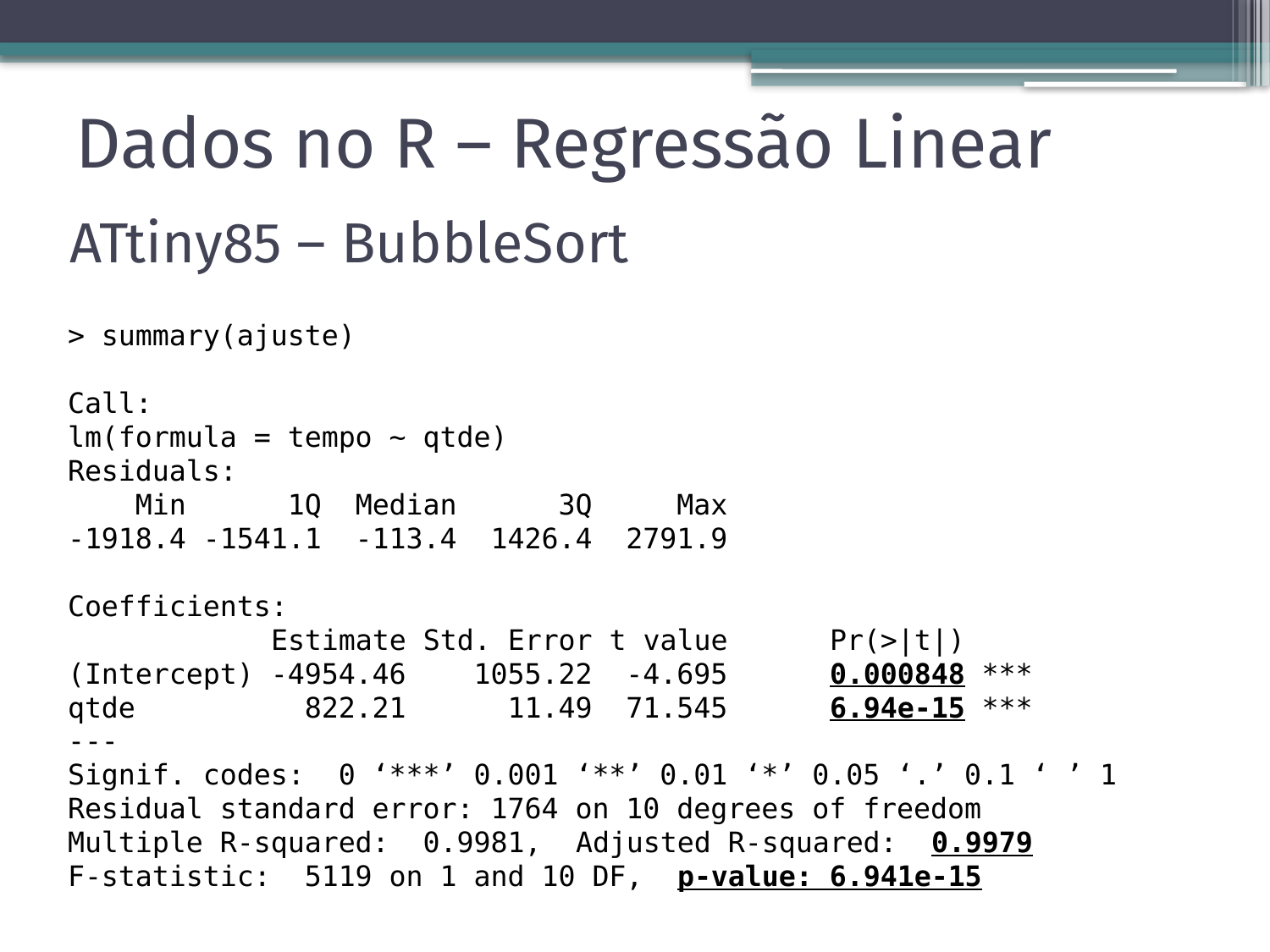

# Dados no R – Regressão Linear
ATtiny85 – BubbleSort
> summary(ajuste)

Call:
lm(formula = tempo ~ qtde)
Residuals:
    Min      1Q  Median      3Q     Max
-1918.4 -1541.1  -113.4  1426.4  2791.9

Coefficients:
            Estimate Std. Error t value 	Pr(>|t|)
(Intercept) -4954.46    1055.22  -4.695 	0.000848 ***
qtde          822.21      11.49  71.545 	6.94e-15 ***
---
Signif. codes:  0 ‘***’ 0.001 ‘**’ 0.01 ‘*’ 0.05 ‘.’ 0.1 ‘ ’ 1
Residual standard error: 1764 on 10 degrees of freedom
Multiple R-squared:  0.9981,	Adjusted R-squared:  0.9979
F-statistic:  5119 on 1 and 10 DF,  p-value: 6.941e-15